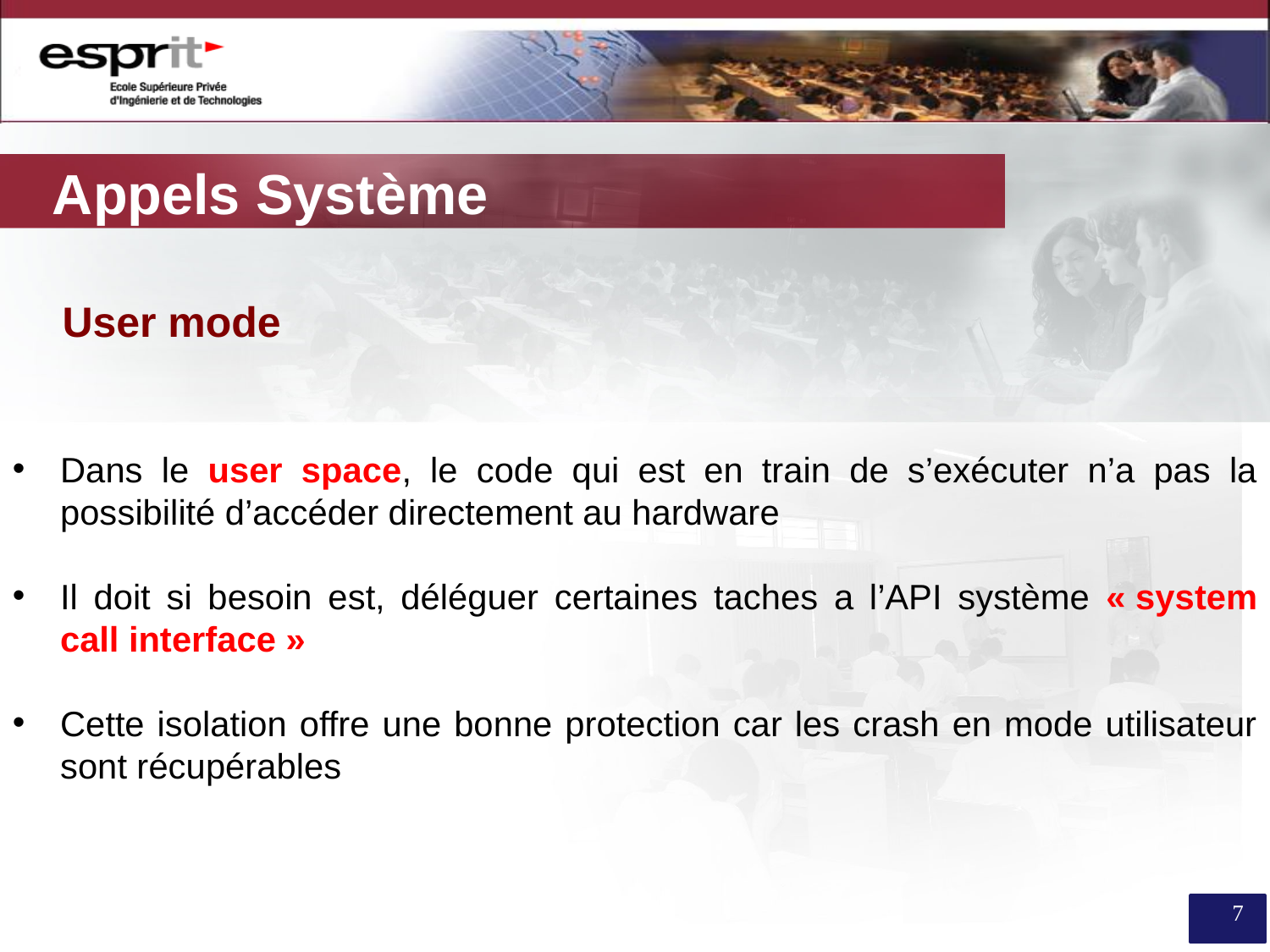

Appels Système

User mode

Dans le user space, le code qui est en train de s’exécuter n’a pas la possibilité d’accéder directement au hardware

Il doit si besoin est, déléguer certaines taches a l’API système « system call interface »

Cette isolation offre une bonne protection car les crash en mode utilisateur sont récupérables
7